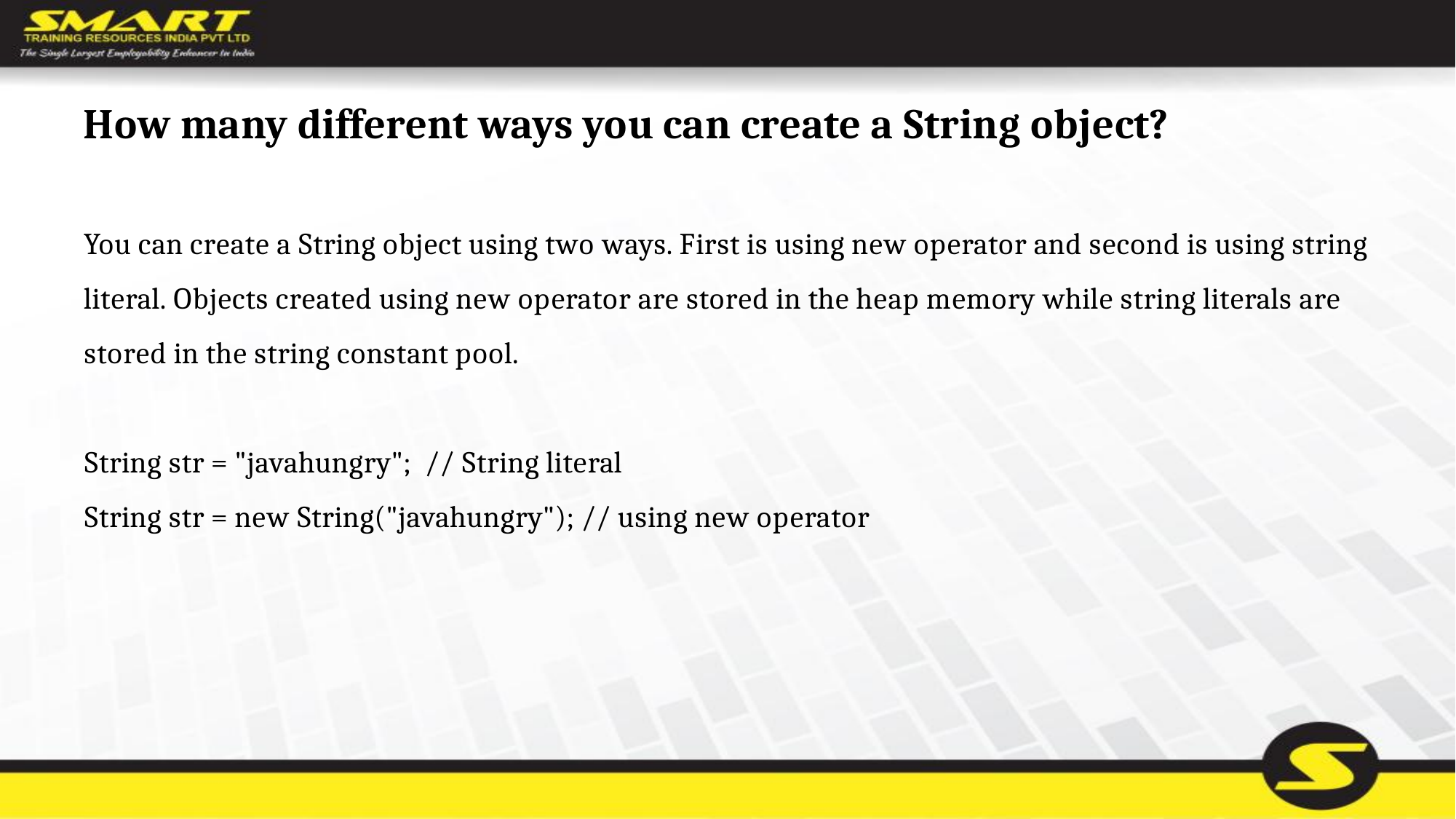

# How many different ways you can create a String object?
You can create a String object using two ways. First is using new operator and second is using string literal. Objects created using new operator are stored in the heap memory while string literals are stored in the string constant pool.

String str = "javahungry";  // String literal
String str = new String("javahungry"); // using new operator